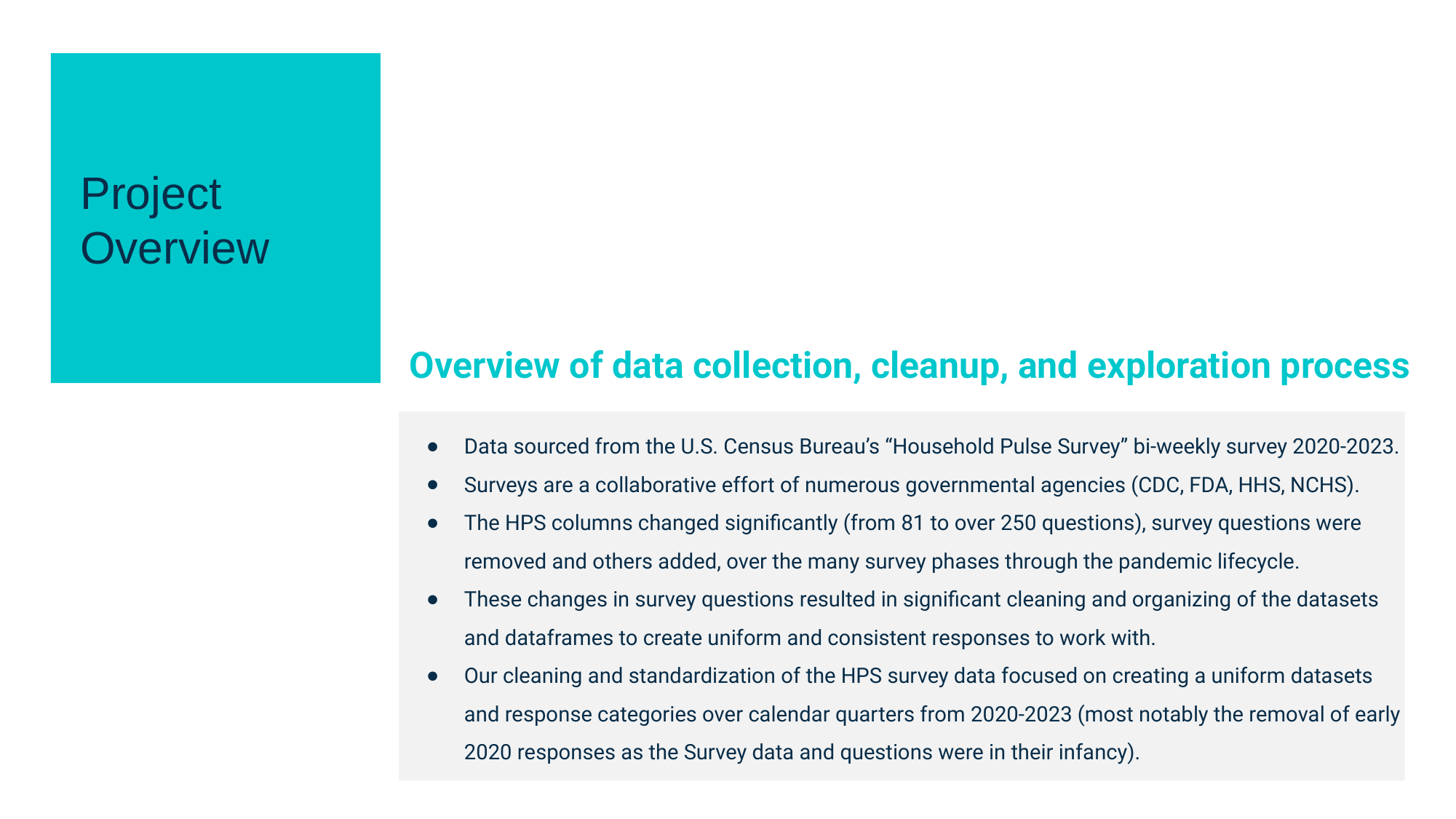

Project Overview
Overview of data collection, cleanup, and exploration process
Data sourced from the U.S. Census Bureau’s “Household Pulse Survey” bi-weekly survey 2020-2023.
Surveys are a collaborative effort of numerous governmental agencies (CDC, FDA, HHS, NCHS).
The HPS columns changed significantly (from 81 to over 250 questions), survey questions were removed and others added, over the many survey phases through the pandemic lifecycle.
These changes in survey questions resulted in significant cleaning and organizing of the datasets and dataframes to create uniform and consistent responses to work with.
Our cleaning and standardization of the HPS survey data focused on creating a uniform datasets and response categories over calendar quarters from 2020-2023 (most notably the removal of early 2020 responses as the Survey data and questions were in their infancy).